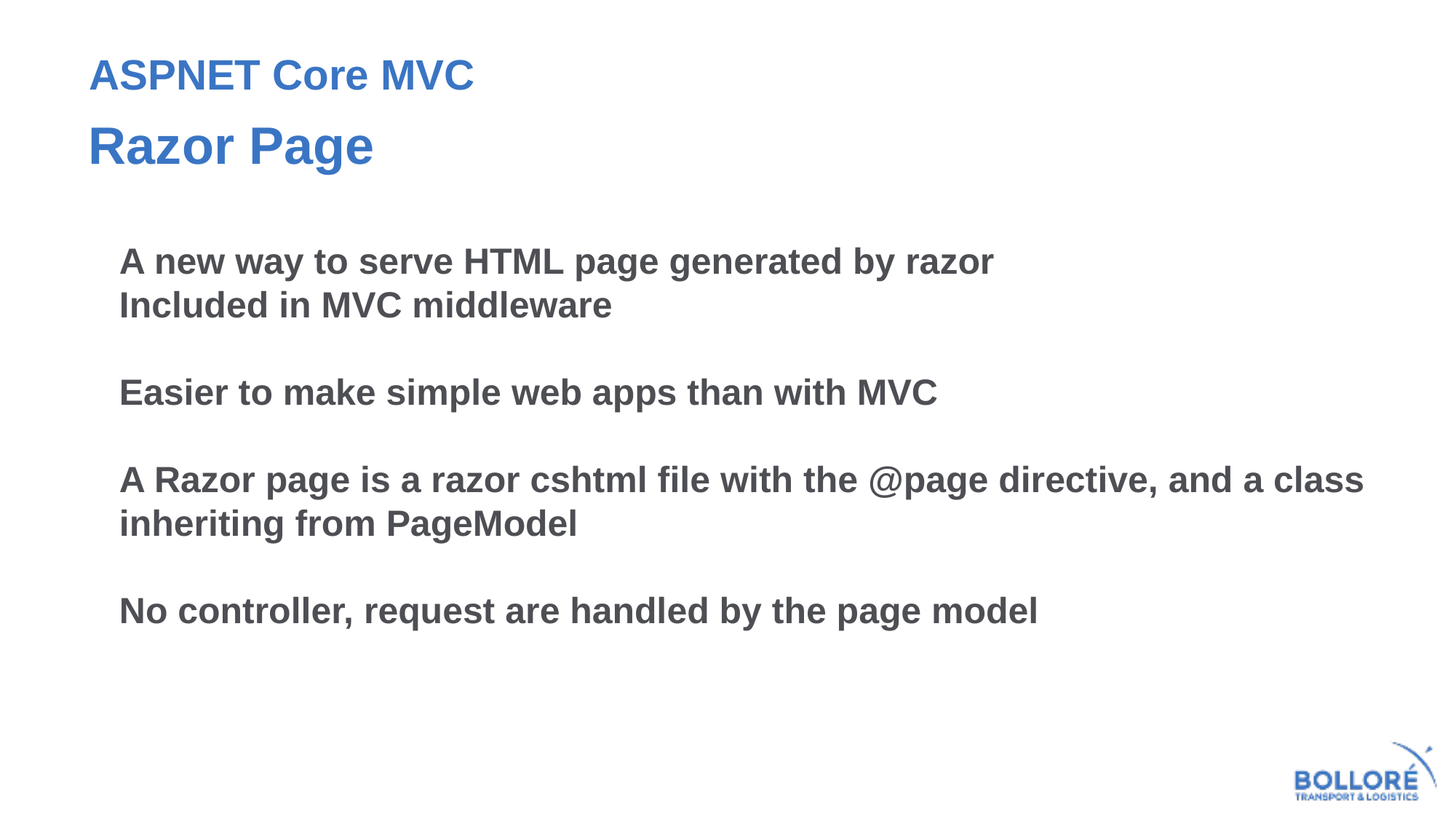

# ASPNET Core MVC
Razor Page
A new way to serve HTML page generated by razor
Included in MVC middleware

Easier to make simple web apps than with MVC

A Razor page is a razor cshtml file with the @page directive, and a class inheriting from PageModel

No controller, request are handled by the page model